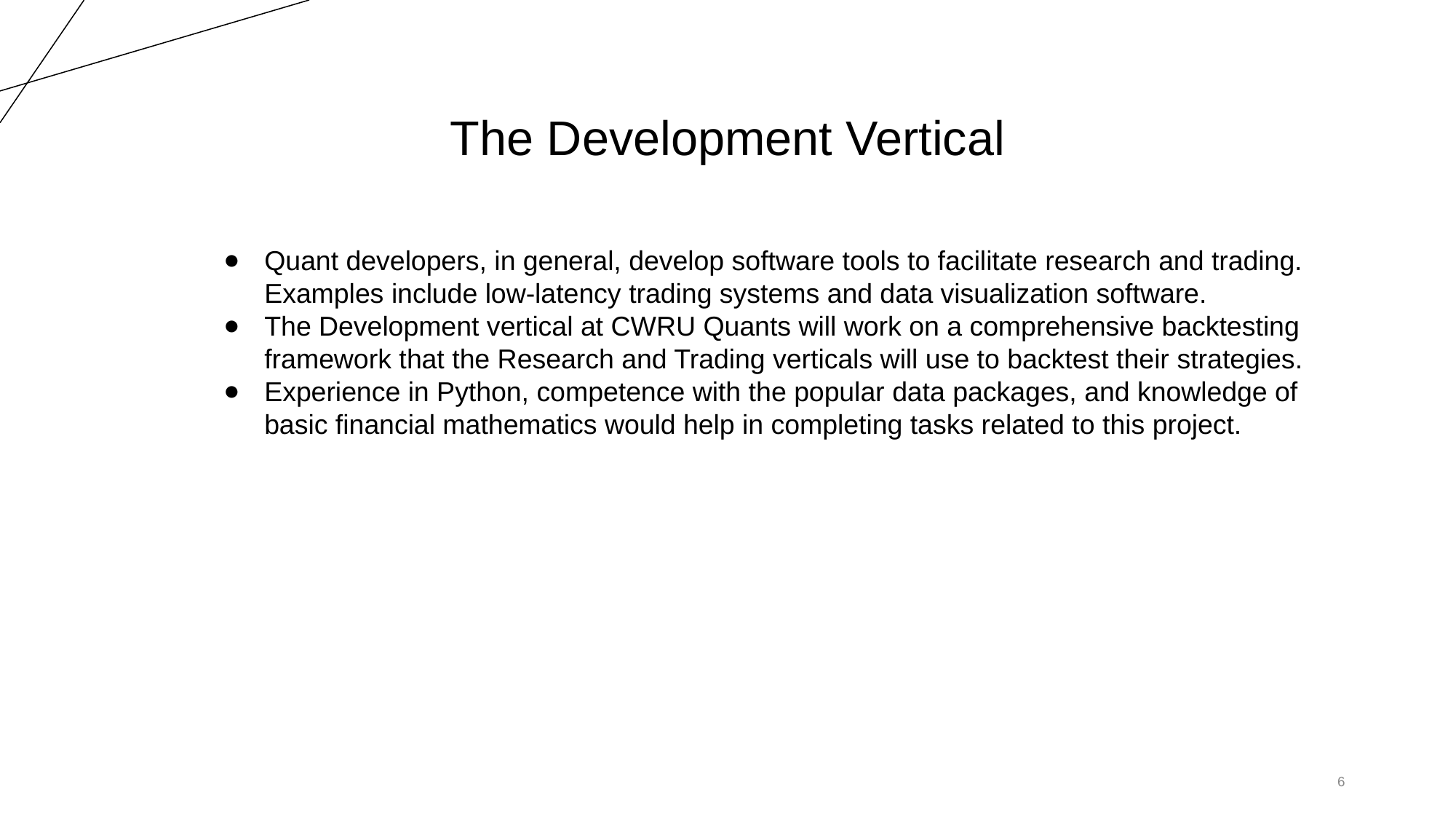

The Development Vertical
Quant developers, in general, develop software tools to facilitate research and trading. Examples include low-latency trading systems and data visualization software.
The Development vertical at CWRU Quants will work on a comprehensive backtesting framework that the Research and Trading verticals will use to backtest their strategies.
Experience in Python, competence with the popular data packages, and knowledge of basic financial mathematics would help in completing tasks related to this project.

6